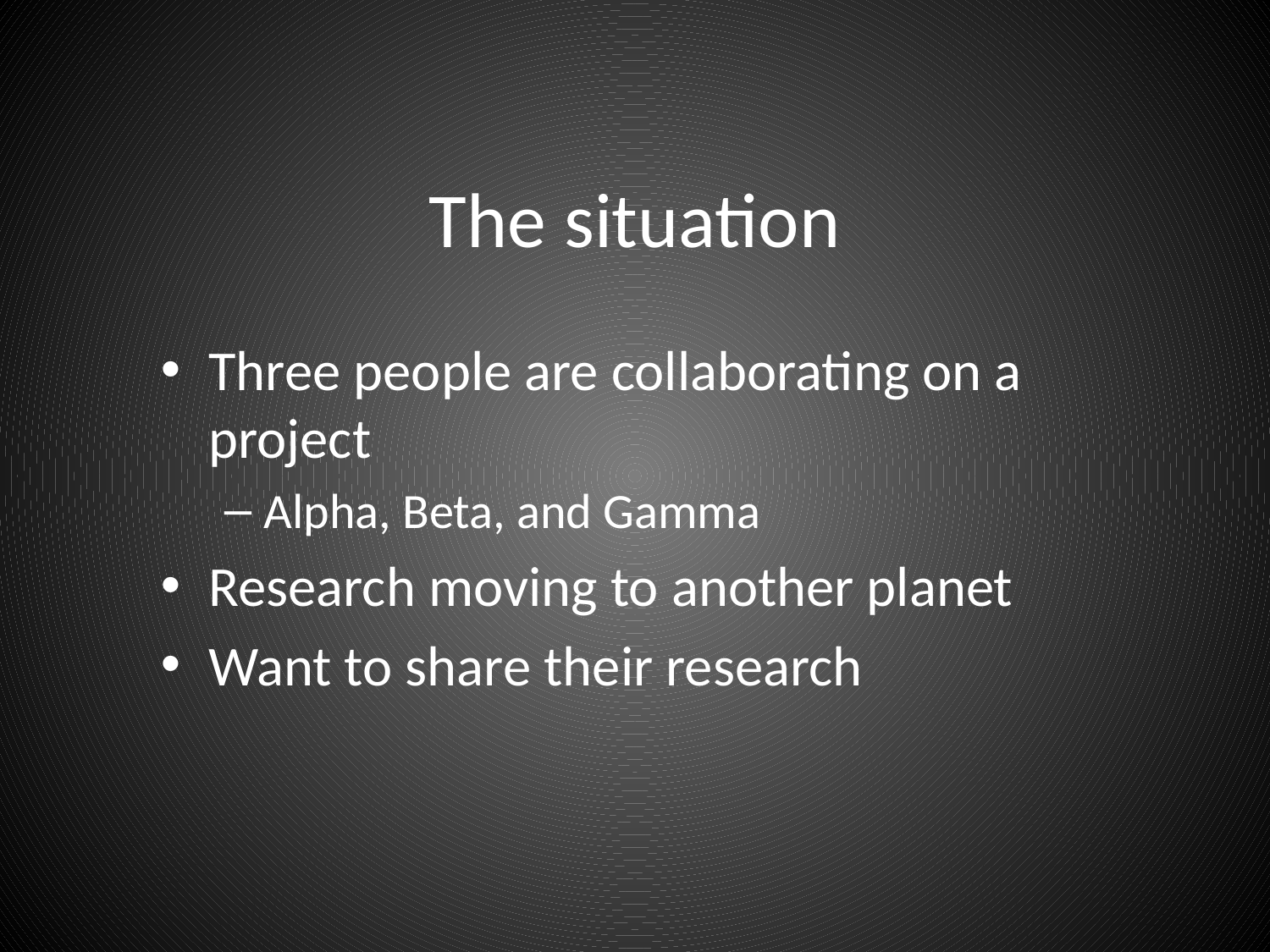

# The situation
Three people are collaborating on a project
Alpha, Beta, and Gamma
Research moving to another planet
Want to share their research